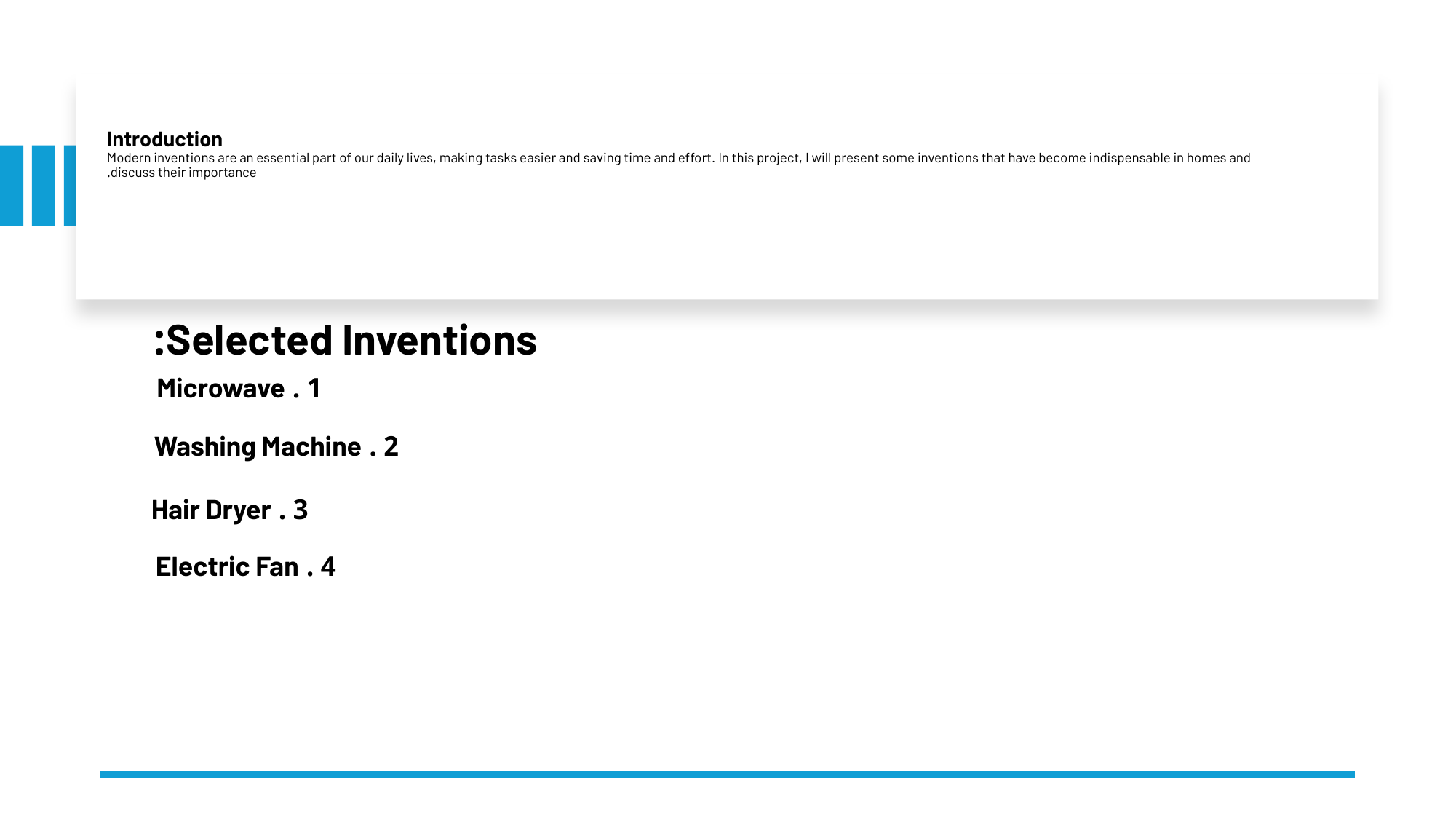

# Introduction Modern inventions are an essential part of our daily lives, making tasks easier and saving time and effort. In this project, I will present some inventions that have become indispensable in homes and discuss their importance.

Selected Inventions:

1 . Microwave
2 . Washing Machine
 3 . Hair Dryer
4 . Electric Fan